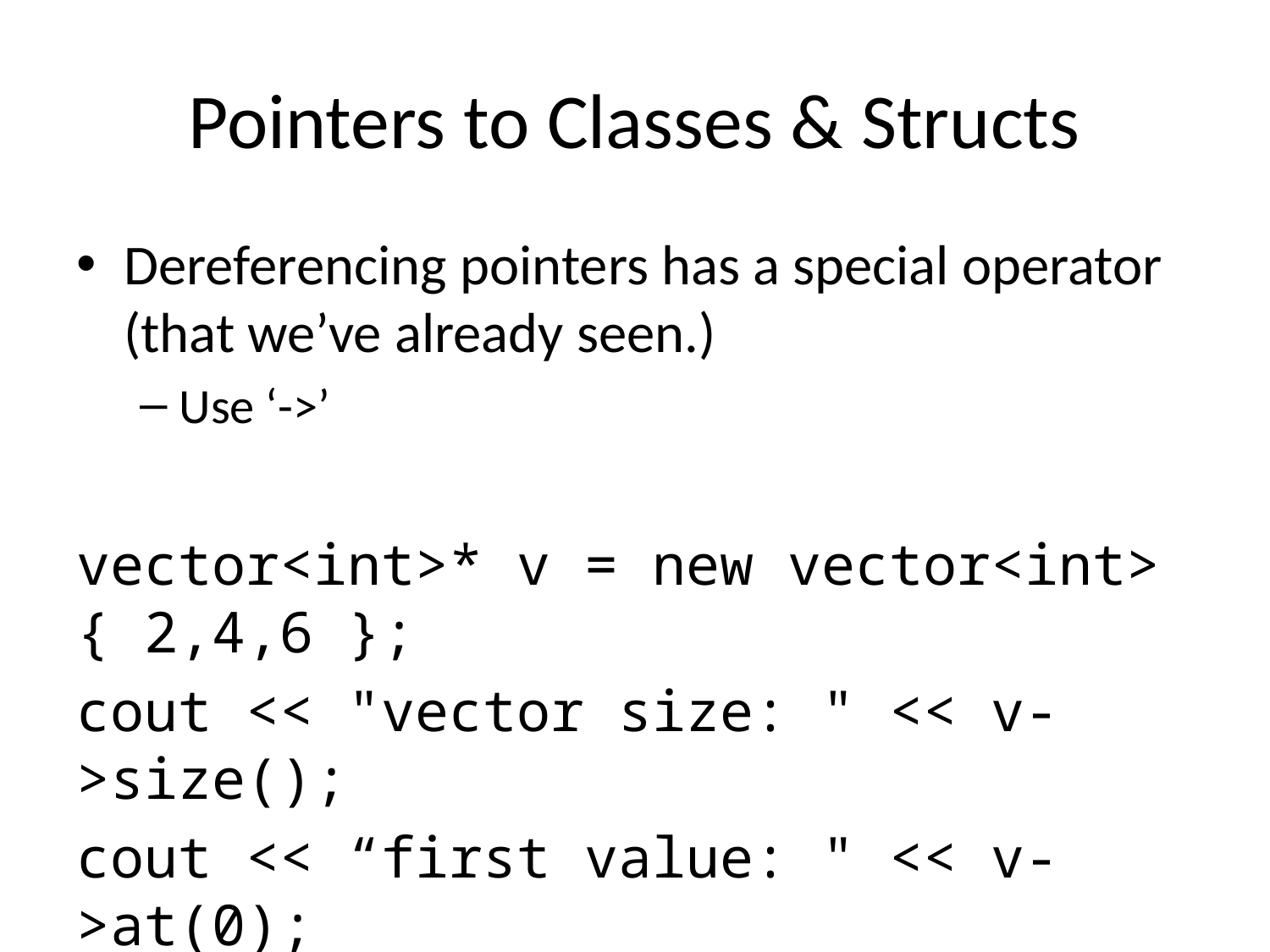

# Pointers to Classes & Structs
Dereferencing pointers has a special operator
(that we’ve already seen.)
Use ‘->’

vector<int>* v = new vector<int> { 2,4,6 };
cout << "vector size: " << v->size();
cout << “first value: " << v->at(0);